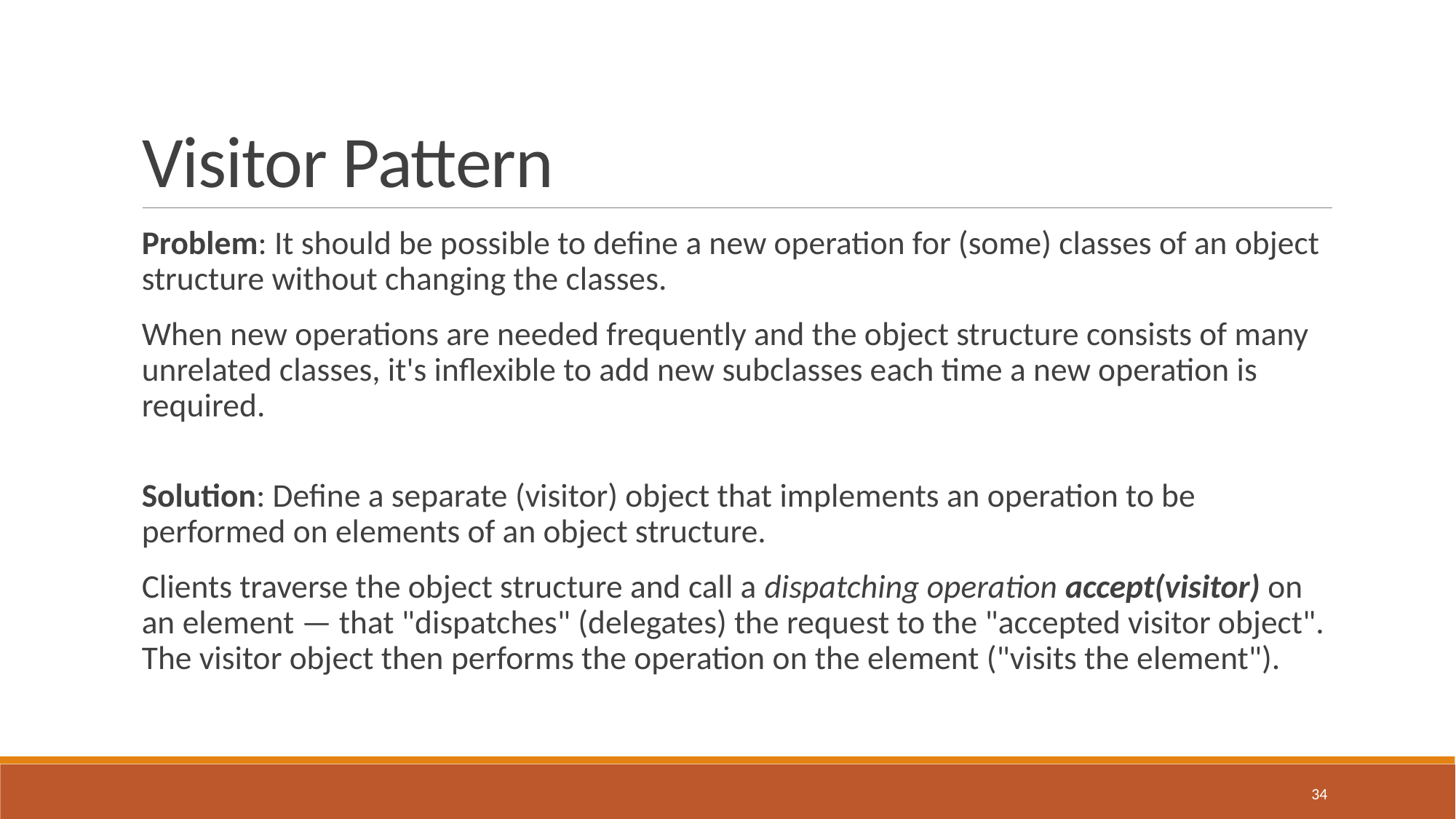

# Visitor Pattern
Problem: It should be possible to define a new operation for (some) classes of an object structure without changing the classes.
When new operations are needed frequently and the object structure consists of many unrelated classes, it's inflexible to add new subclasses each time a new operation is required.
Solution: Define a separate (visitor) object that implements an operation to be performed on elements of an object structure.
Clients traverse the object structure and call a dispatching operation accept(visitor) on an element — that "dispatches" (delegates) the request to the "accepted visitor object". The visitor object then performs the operation on the element ("visits the element").

34